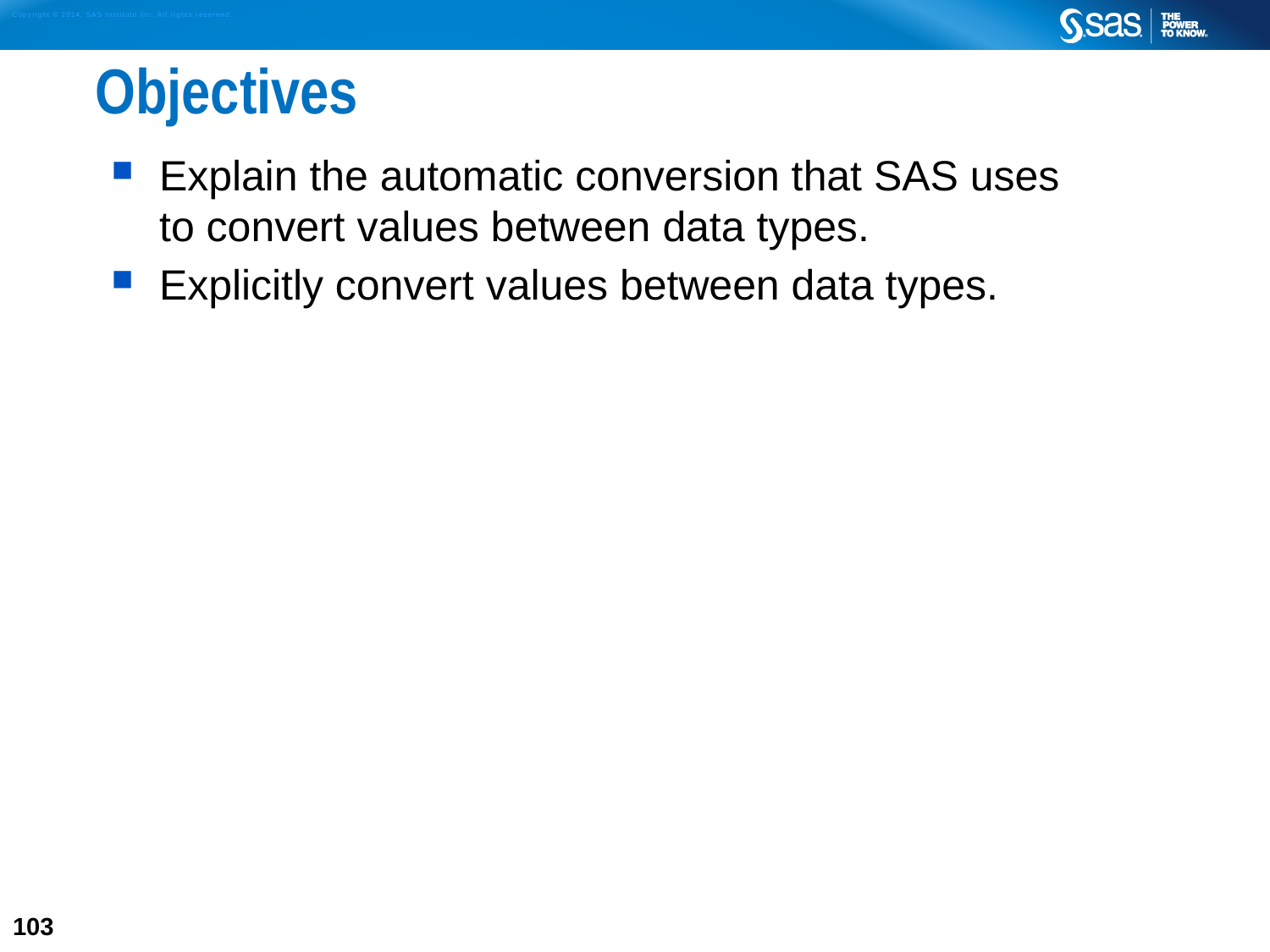

# Objectives
Explain the automatic conversion that SAS uses
to convert values between data types.
Explicitly convert values between data types.
103